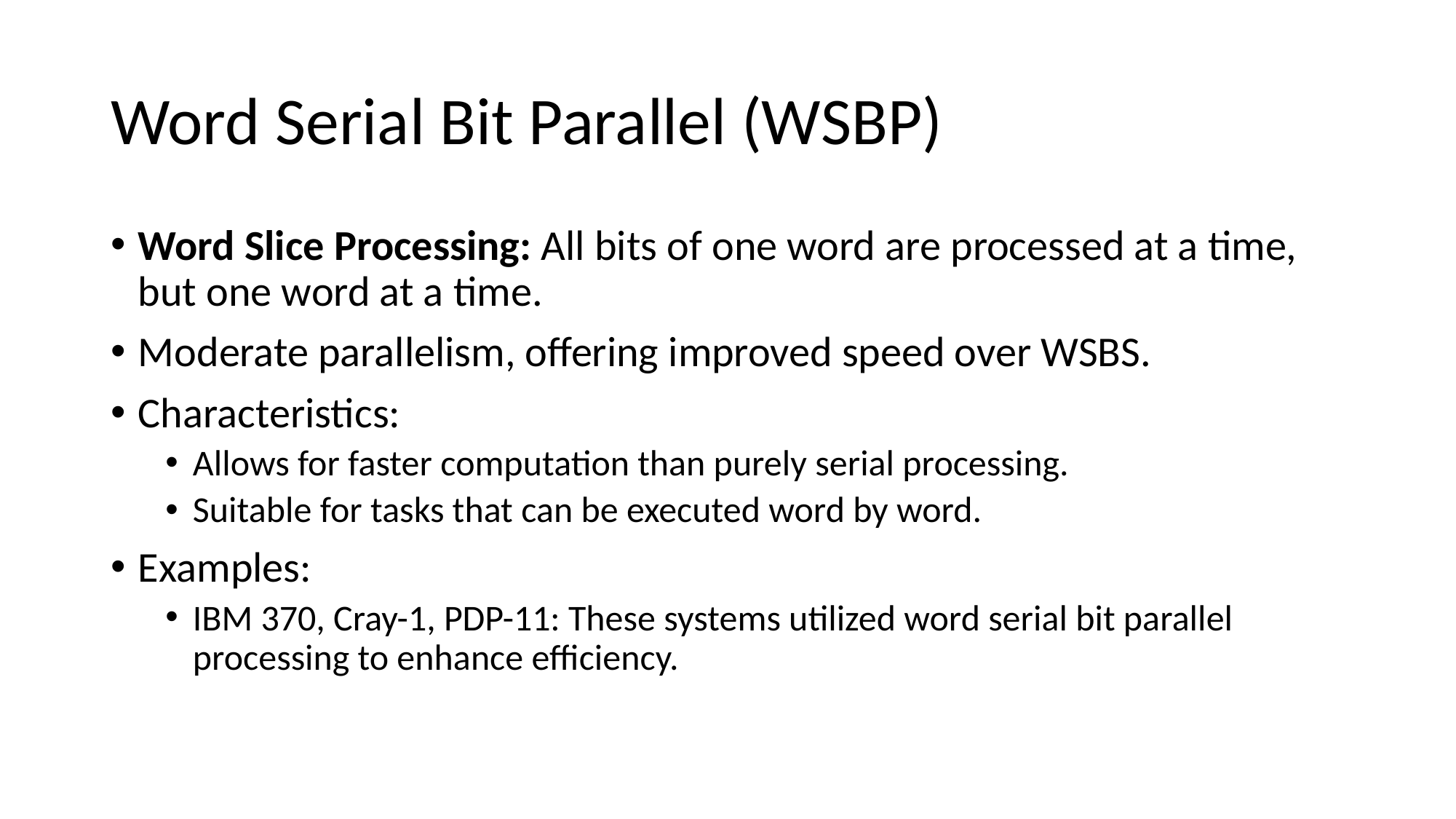

# Word Serial Bit Parallel (WSBP)
Word Slice Processing: All bits of one word are processed at a time, but one word at a time.
Moderate parallelism, offering improved speed over WSBS.
Characteristics:
Allows for faster computation than purely serial processing.
Suitable for tasks that can be executed word by word.
Examples:
IBM 370, Cray-1, PDP-11: These systems utilized word serial bit parallel processing to enhance efficiency.